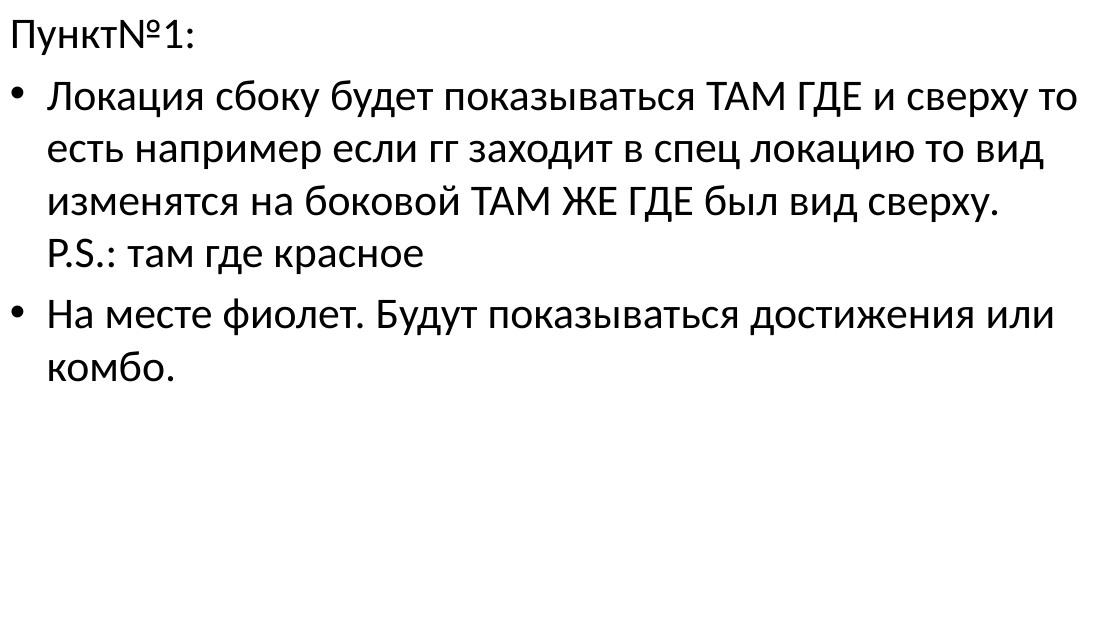

Пункт№1:
Локация сбоку будет показываться ТАМ ГДЕ и сверху то есть например если гг заходит в спец локацию то вид изменятся на боковой ТАМ ЖЕ ГДЕ был вид сверху.   P.S.: там где красное
На месте фиолет. Будут показываться достижения или комбо.